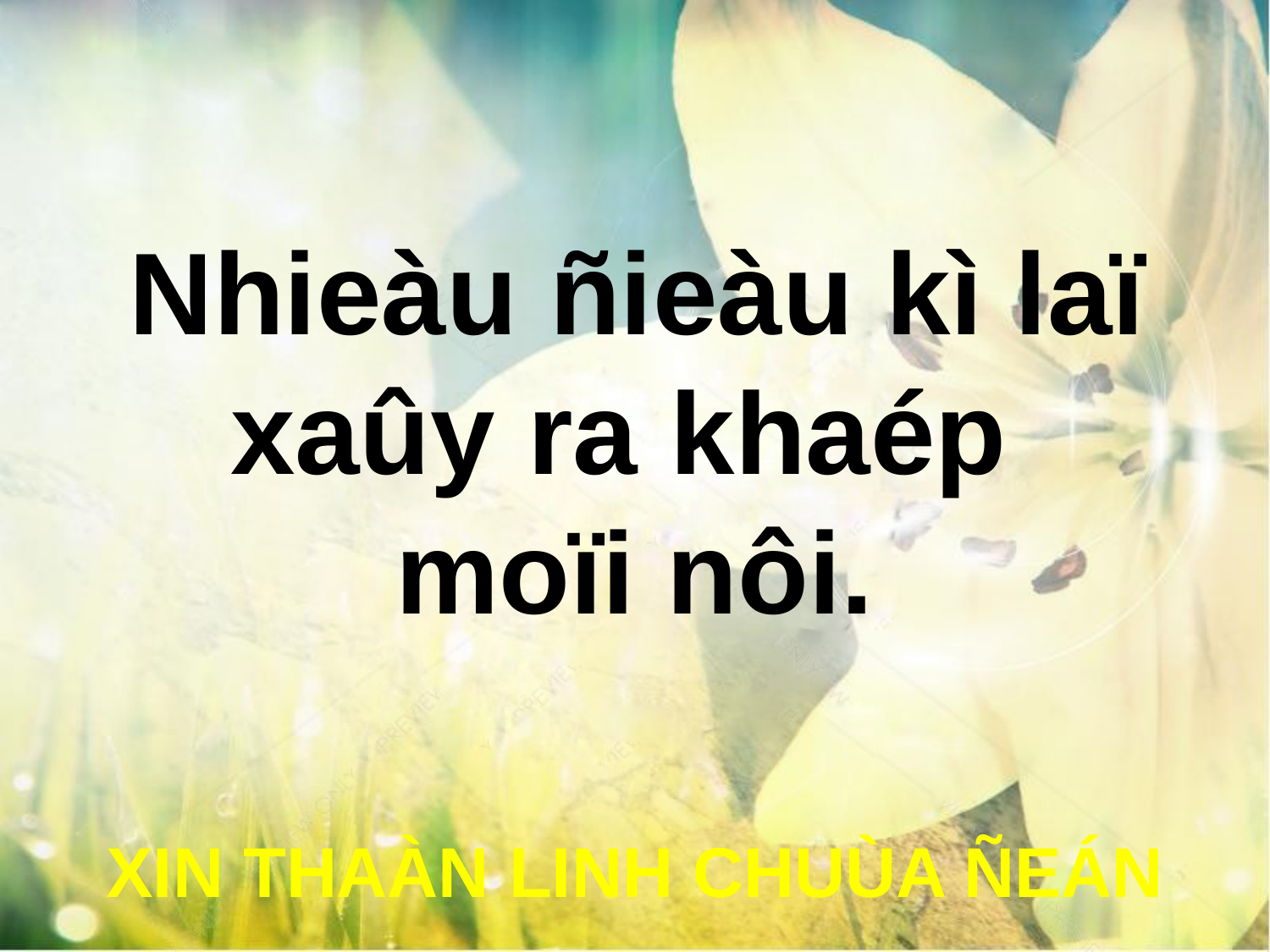

Nhieàu ñieàu kì laï
xaûy ra khaép
moïi nôi.
XIN THAÀN LINH CHUÙA ÑEÁN